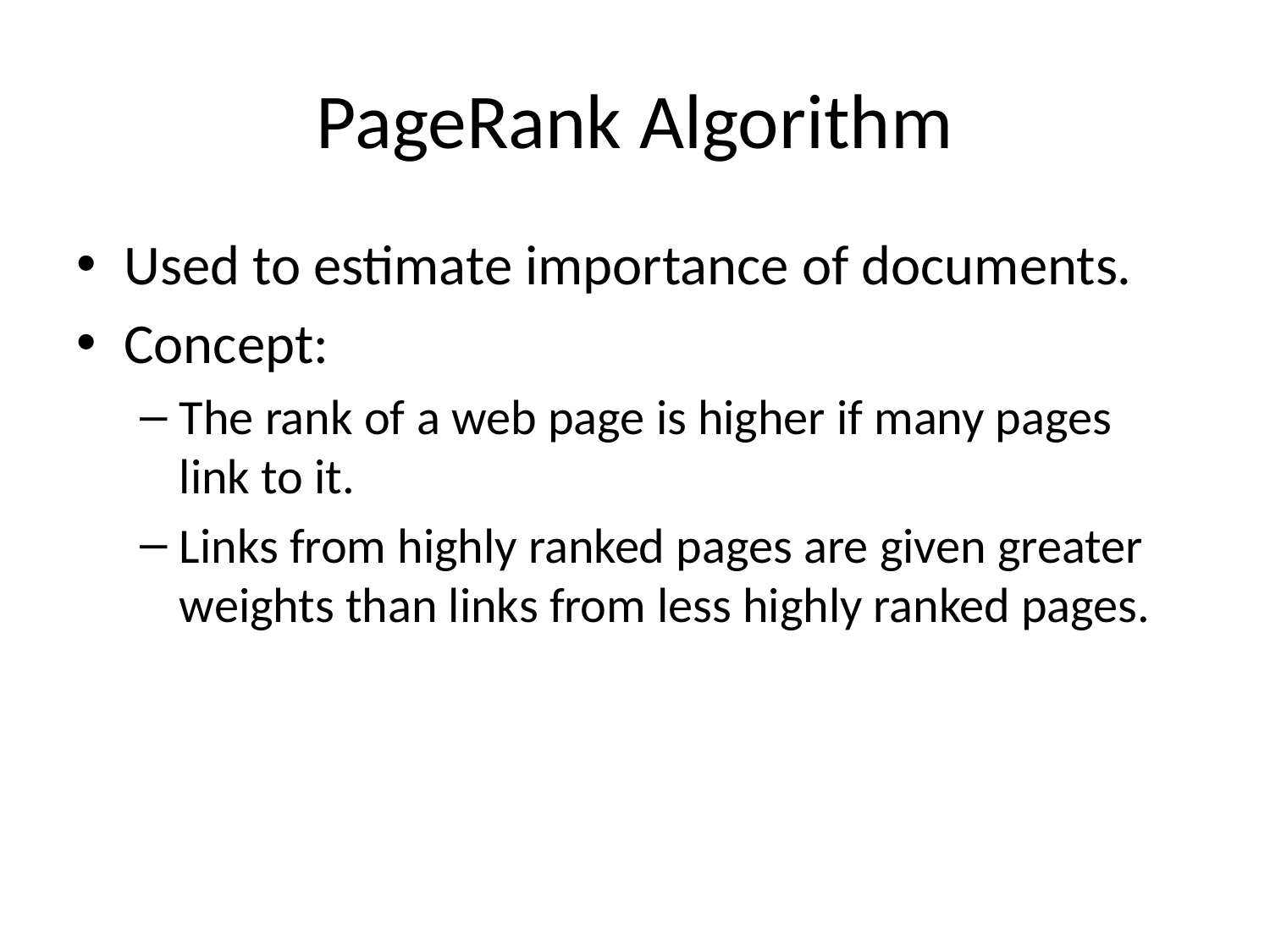

# PageRank Algorithm
Used to estimate importance of documents.
Concept:
The rank of a web page is higher if many pages link to it.
Links from highly ranked pages are given greater weights than links from less highly ranked pages.